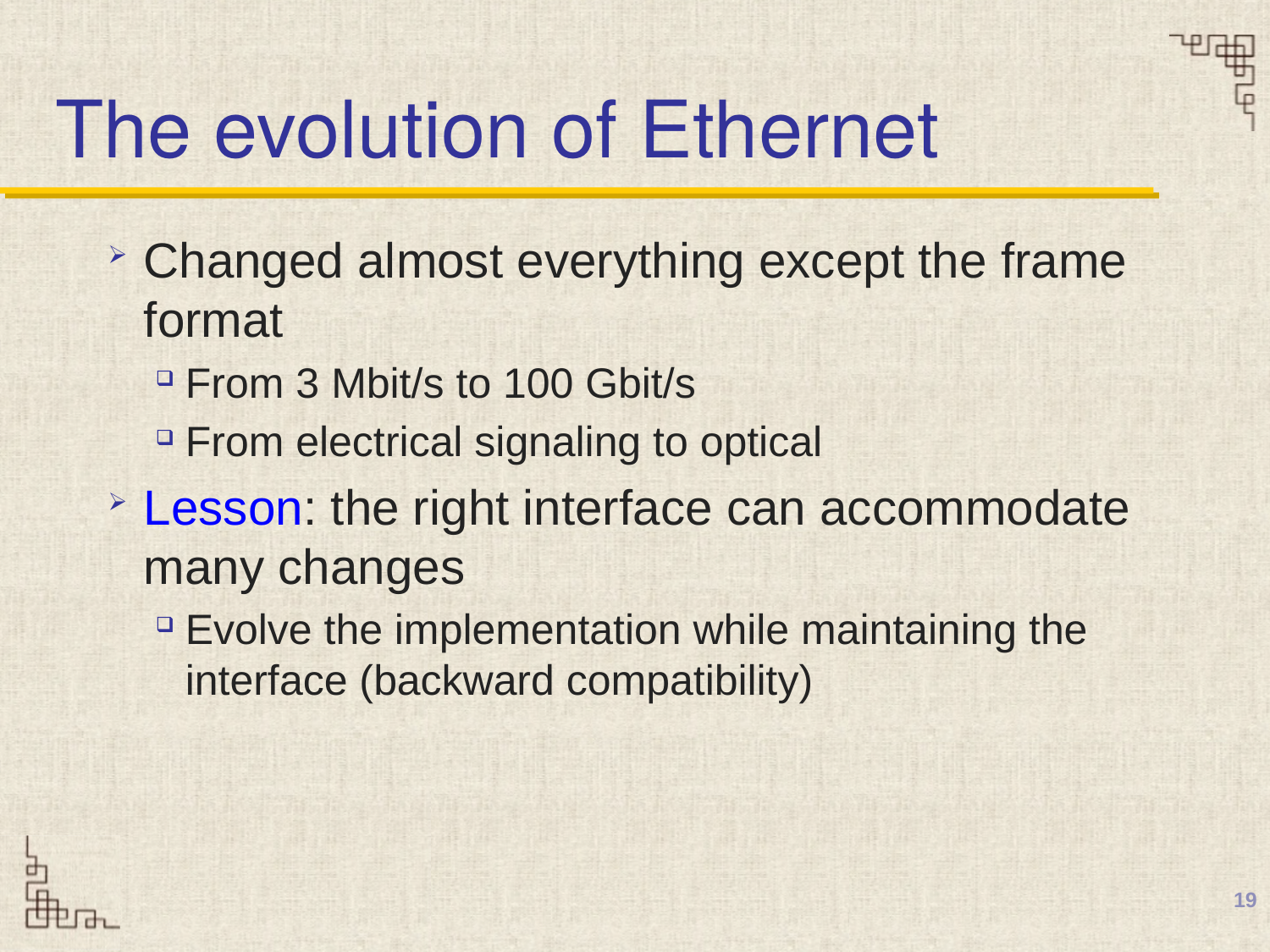

# The evolution of Ethernet
Changed almost everything except the frame format
From 3 Mbit/s to 100 Gbit/s
From electrical signaling to optical
Lesson: the right interface can accommodate many changes
Evolve the implementation while maintaining the
interface (backward compatibility)
19